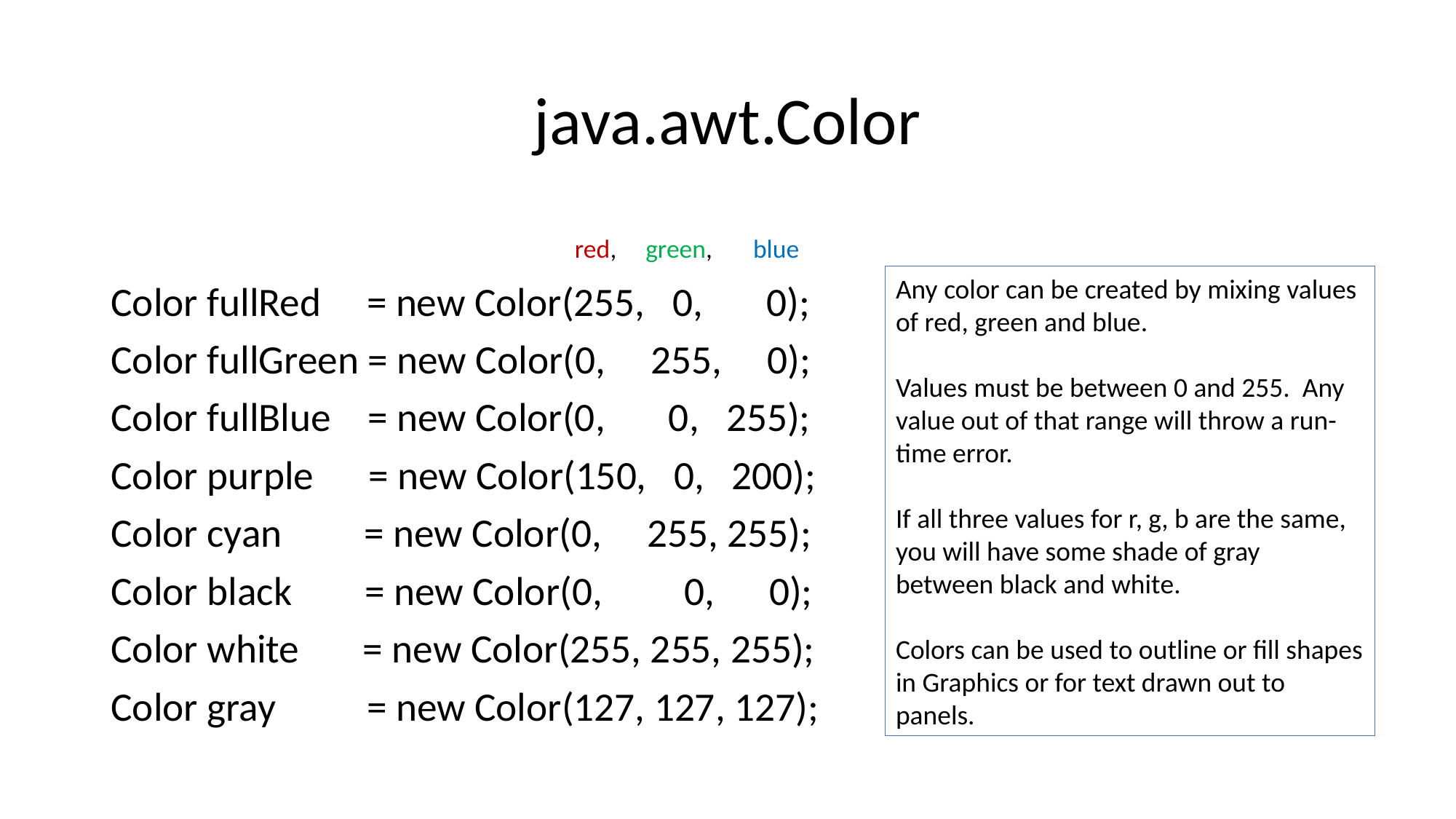

# java.awt.Color
                                                   red,     green,       blue
Color fullRed     = new Color(255,   0,       0);
Color fullGreen = new Color(0,     255,     0);
Color fullBlue    = new Color(0,       0,   255);
Color purple      = new Color(150,   0,   200);
Color cyan         = new Color(0,     255, 255);
Color black        = new Color(0,         0,      0);
Color white       = new Color(255, 255, 255);
Color gray          = new Color(127, 127, 127);
Any color can be created by mixing values of red, green and blue.

Values must be between 0 and 255.  Any value out of that range will throw a run-time error.

If all three values for r, g, b are the same, you will have some shade of gray between black and white.

Colors can be used to outline or fill shapes in Graphics or for text drawn out to panels.